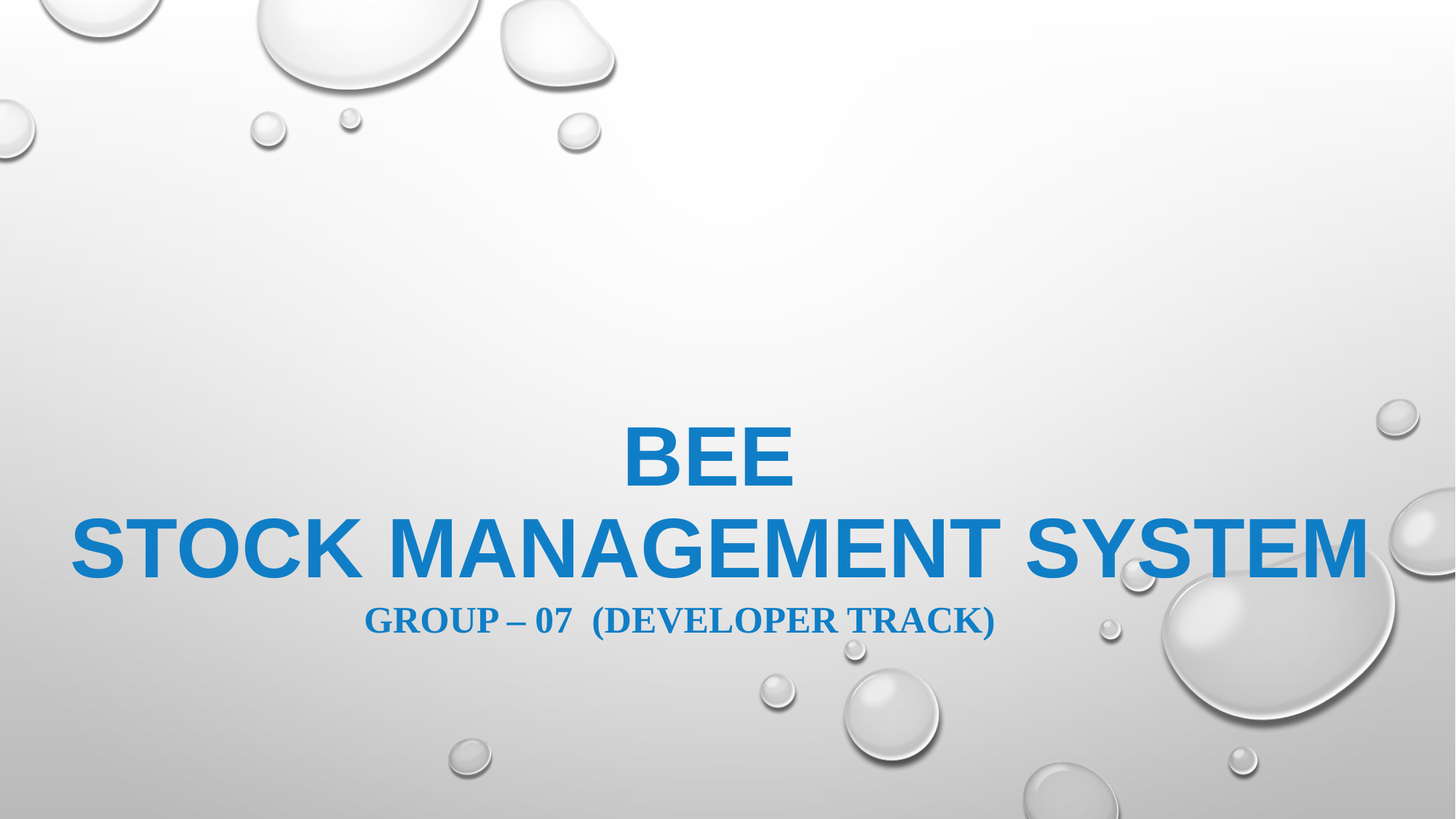

# Bee stock management system
Group – 07  (Developer track)